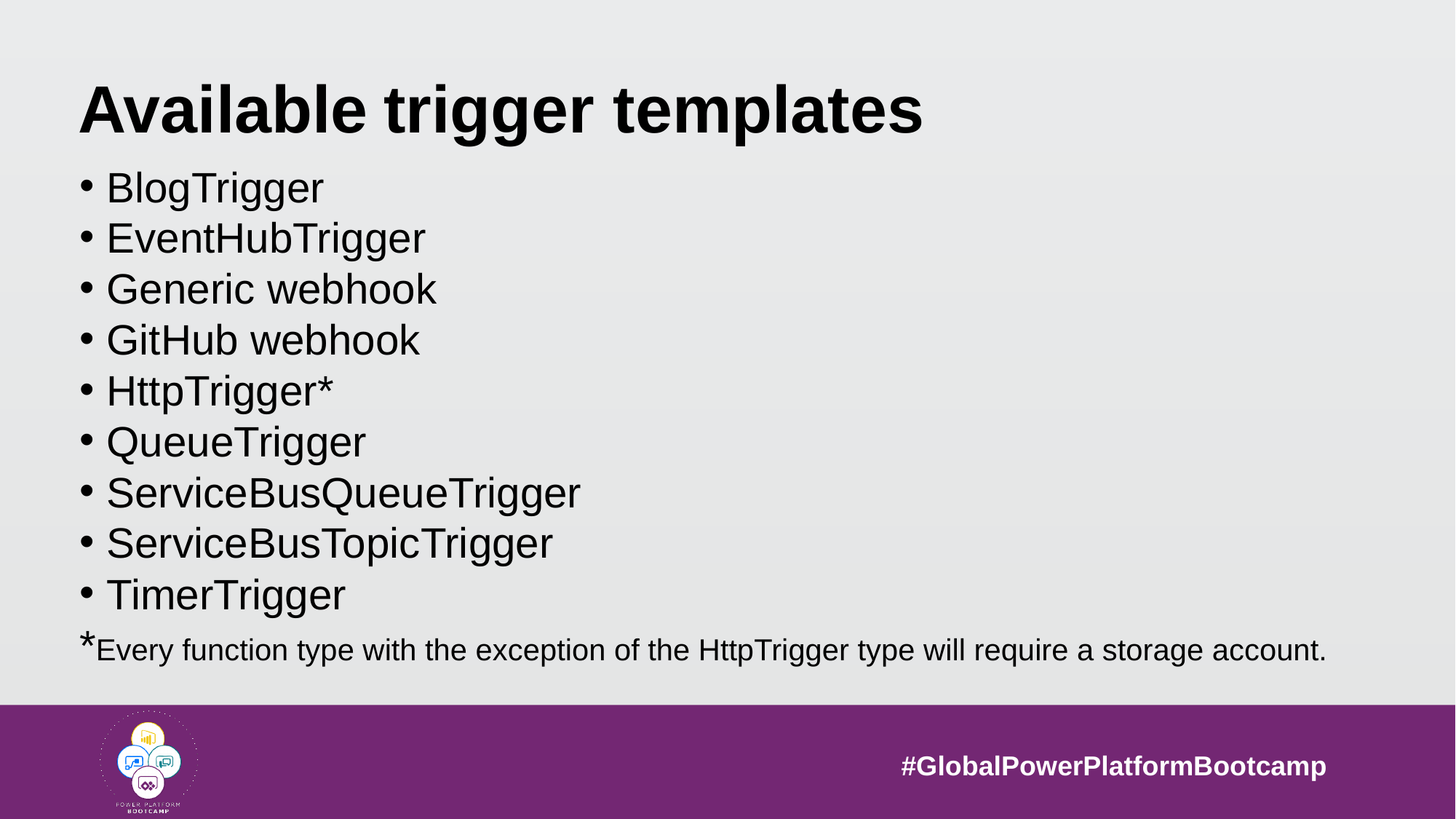

# Available trigger templates
BlogTrigger
EventHubTrigger
Generic webhook
GitHub webhook
HttpTrigger*
QueueTrigger
ServiceBusQueueTrigger
ServiceBusTopicTrigger
TimerTrigger
*Every function type with the exception of the HttpTrigger type will require a storage account.